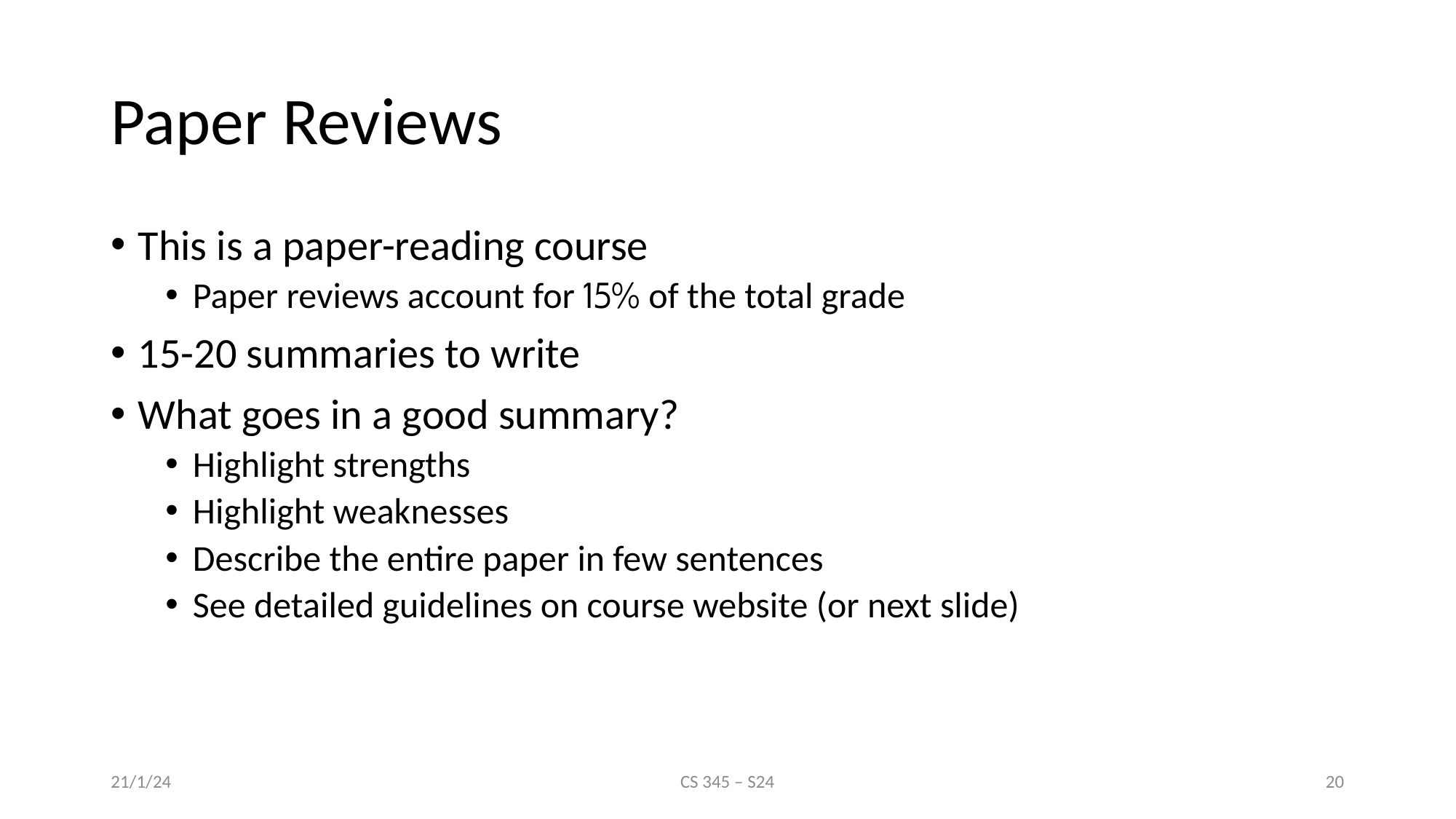

# Paper Reviews
This is a paper-reading course
Paper reviews account for 15% of the total grade
15-20 summaries to write
What goes in a good summary?
Highlight strengths
Highlight weaknesses
Describe the entire paper in few sentences
See detailed guidelines on course website (or next slide)
21/1/24
CS 345 – S24
20